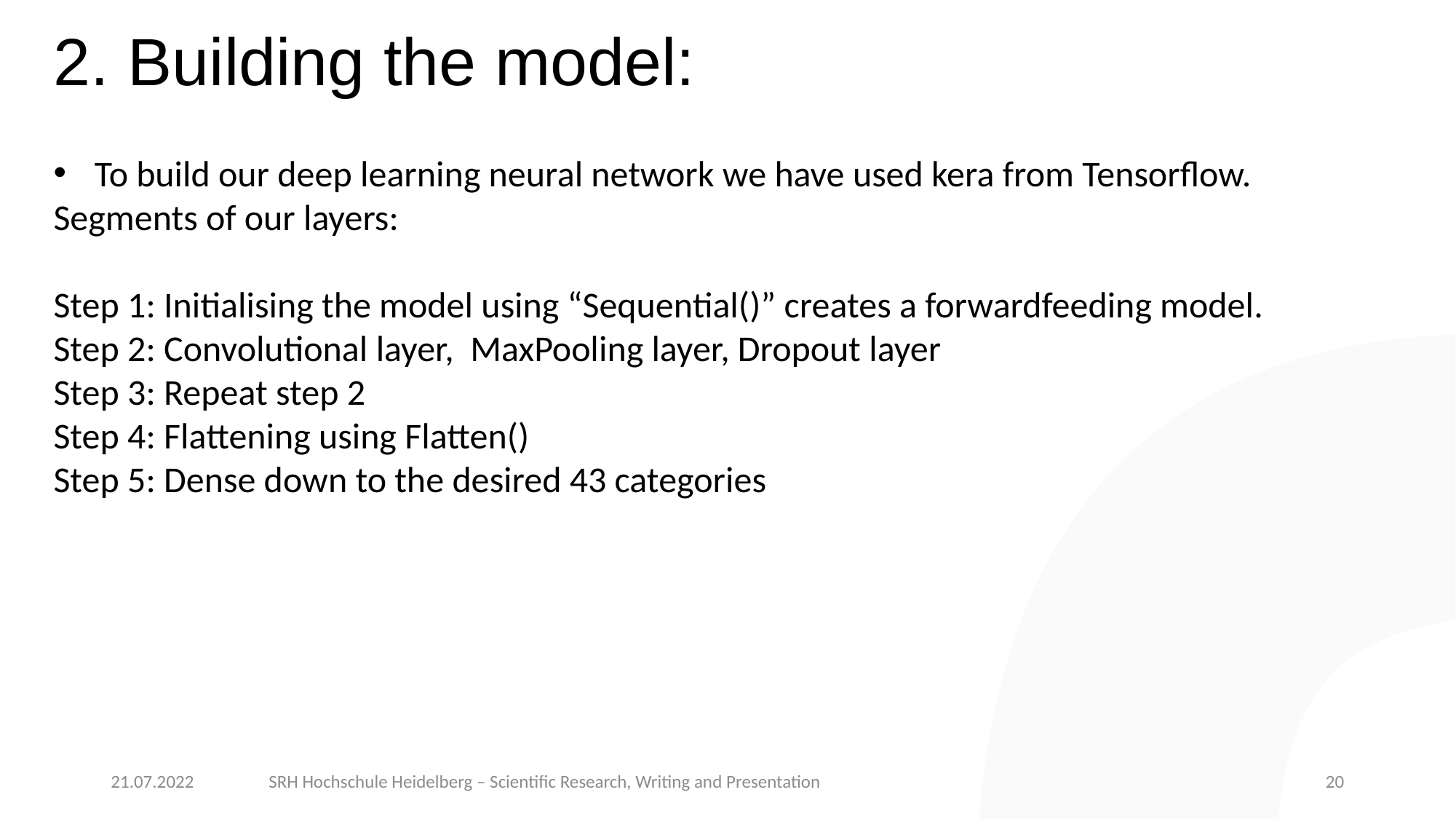

# 2. Building the model:
To build our deep learning neural network we have used kera from Tensorflow.
Segments of our layers:

Step 1: Initialising the model using “Sequential()” creates a forwardfeeding model.
Step 2: Convolutional layer,  MaxPooling layer, Dropout layer
Step 3: Repeat step 2
Step 4: Flattening using Flatten()
Step 5: Dense down to the desired 43 categories

21.07.2022
SRH Hochschule Heidelberg – Scientific Research, Writing and Presentation
20